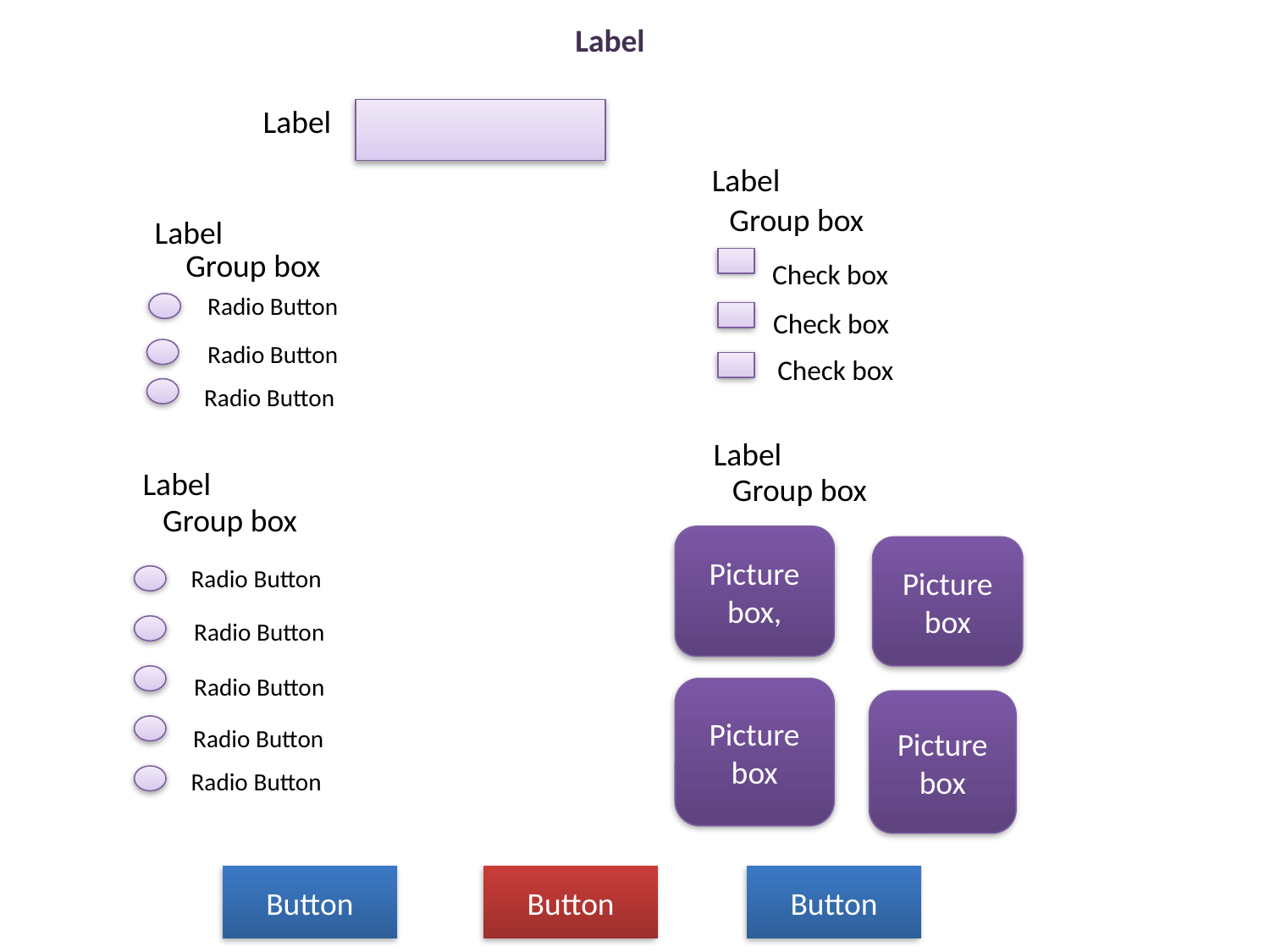

Label
Label

Label
Group box
Label
Group box

Check box
Radio Button

Check box

Radio Button

Check box

Radio Button

Label
Label
Group box
Group box
Picture box,
Picture box
Radio Button

Radio Button

Radio Button

Picture box
Picture box

Radio Button
Radio Button

Button
Button
Button